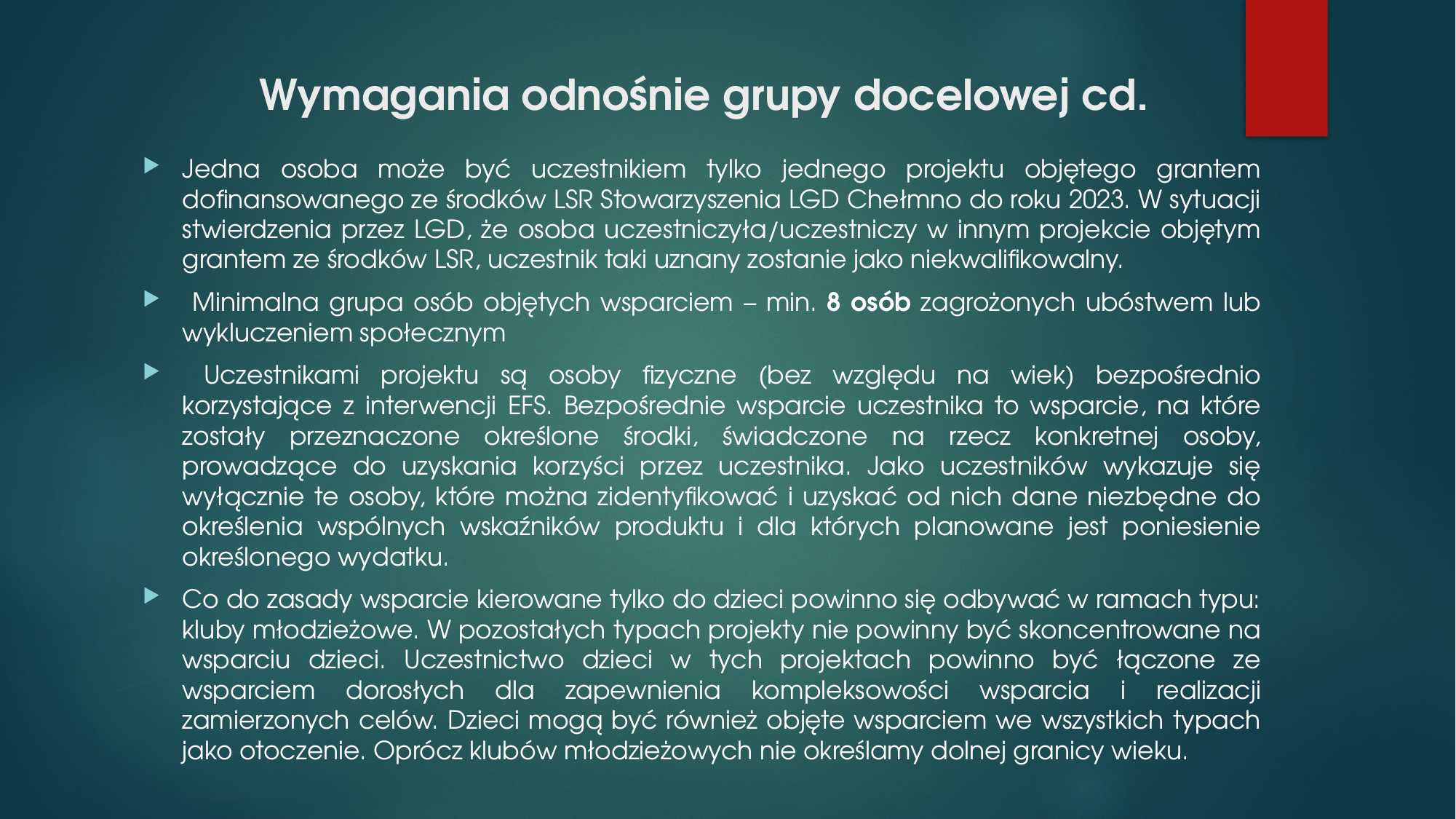

# Wymagania odnośnie grupy docelowej cd.
Jedna osoba może być uczestnikiem tylko jednego projektu objętego grantem dofinansowanego ze środków LSR Stowarzyszenia LGD Chełmno do roku 2023. W sytuacji stwierdzenia przez LGD, że osoba uczestniczyła/uczestniczy w innym projekcie objętym grantem ze środków LSR, uczestnik taki uznany zostanie jako niekwalifikowalny.
 Minimalna grupa osób objętych wsparciem – min. 8 osób zagrożonych ubóstwem lub wykluczeniem społecznym
 Uczestnikami projektu są osoby fizyczne (bez względu na wiek) bezpośrednio korzystające z interwencji EFS. Bezpośrednie wsparcie uczestnika to wsparcie, na które zostały przeznaczone określone środki, świadczone na rzecz konkretnej osoby, prowadzące do uzyskania korzyści przez uczestnika. Jako uczestników wykazuje się wyłącznie te osoby, które można zidentyfikować i uzyskać od nich dane niezbędne do określenia wspólnych wskaźników produktu i dla których planowane jest poniesienie określonego wydatku.
Co do zasady wsparcie kierowane tylko do dzieci powinno się odbywać w ramach typu: kluby młodzieżowe. W pozostałych typach projekty nie powinny być skoncentrowane na wsparciu dzieci. Uczestnictwo dzieci w tych projektach powinno być łączone ze wsparciem dorosłych dla zapewnienia kompleksowości wsparcia i realizacji zamierzonych celów. Dzieci mogą być również objęte wsparciem we wszystkich typach jako otoczenie. Oprócz klubów młodzieżowych nie określamy dolnej granicy wieku.